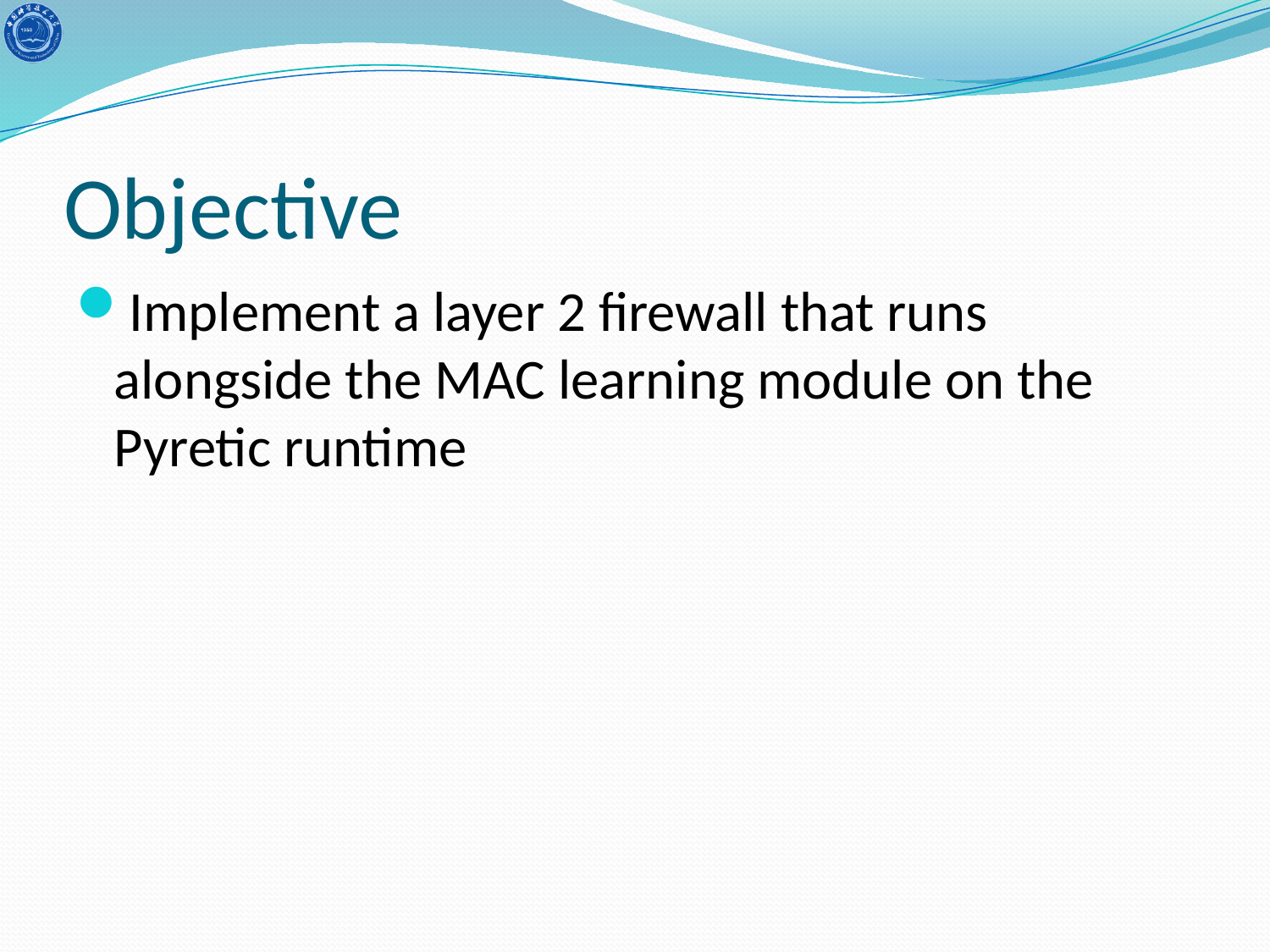

# Objective
Implement a layer 2 firewall that runs alongside the MAC learning module on the Pyretic runtime